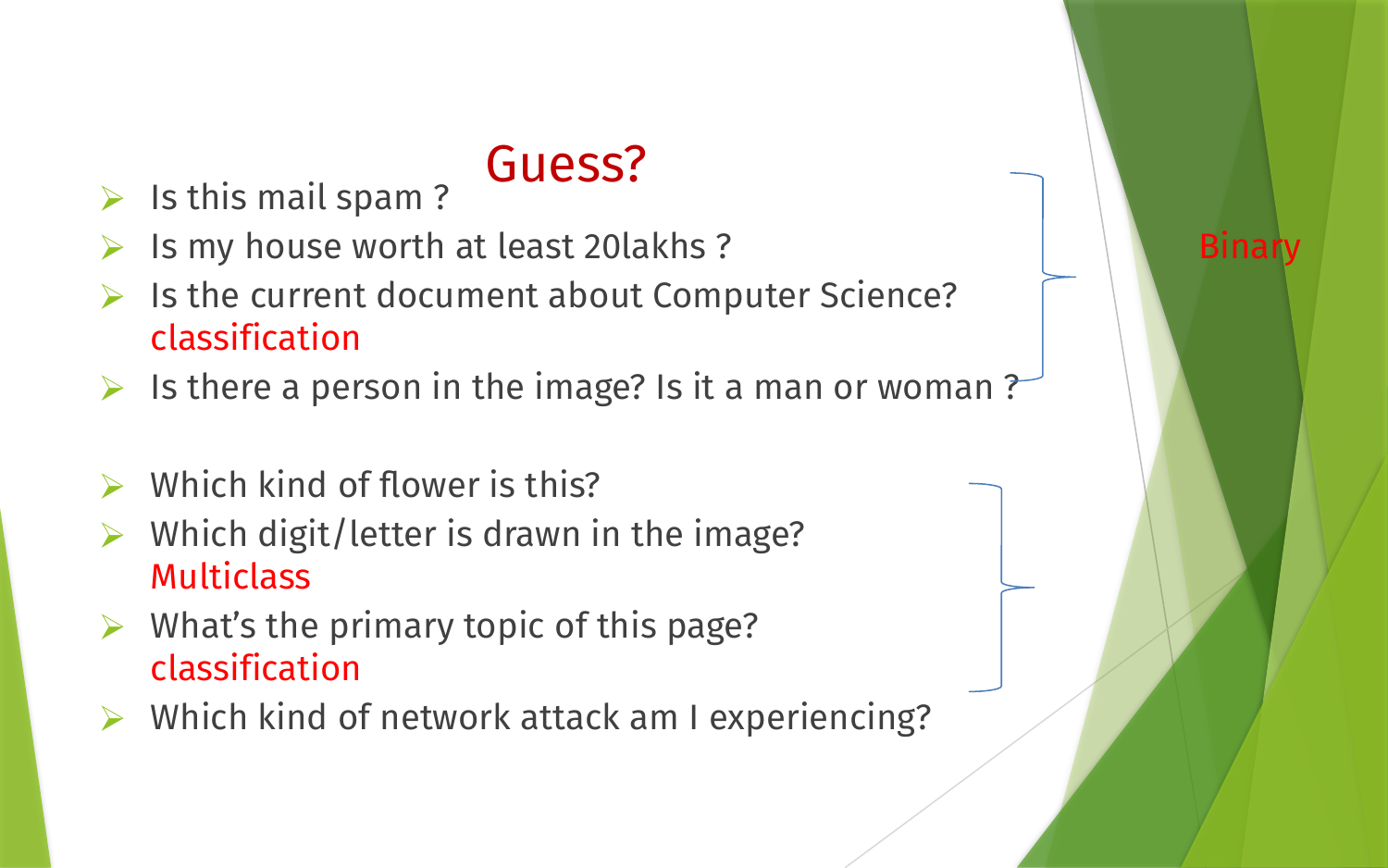

# Guess?
Is this mail spam ?
Is my house worth at least 20lakhs ?                                                 Binary
Is the current document about Computer Science?                  classification
Is there a person in the image? Is it a man or woman ?

Which kind of flower is this?
Which digit/letter is drawn in the image?                                    Multiclass
What’s the primary topic of this page?                                      classification
Which kind of network attack am I experiencing?